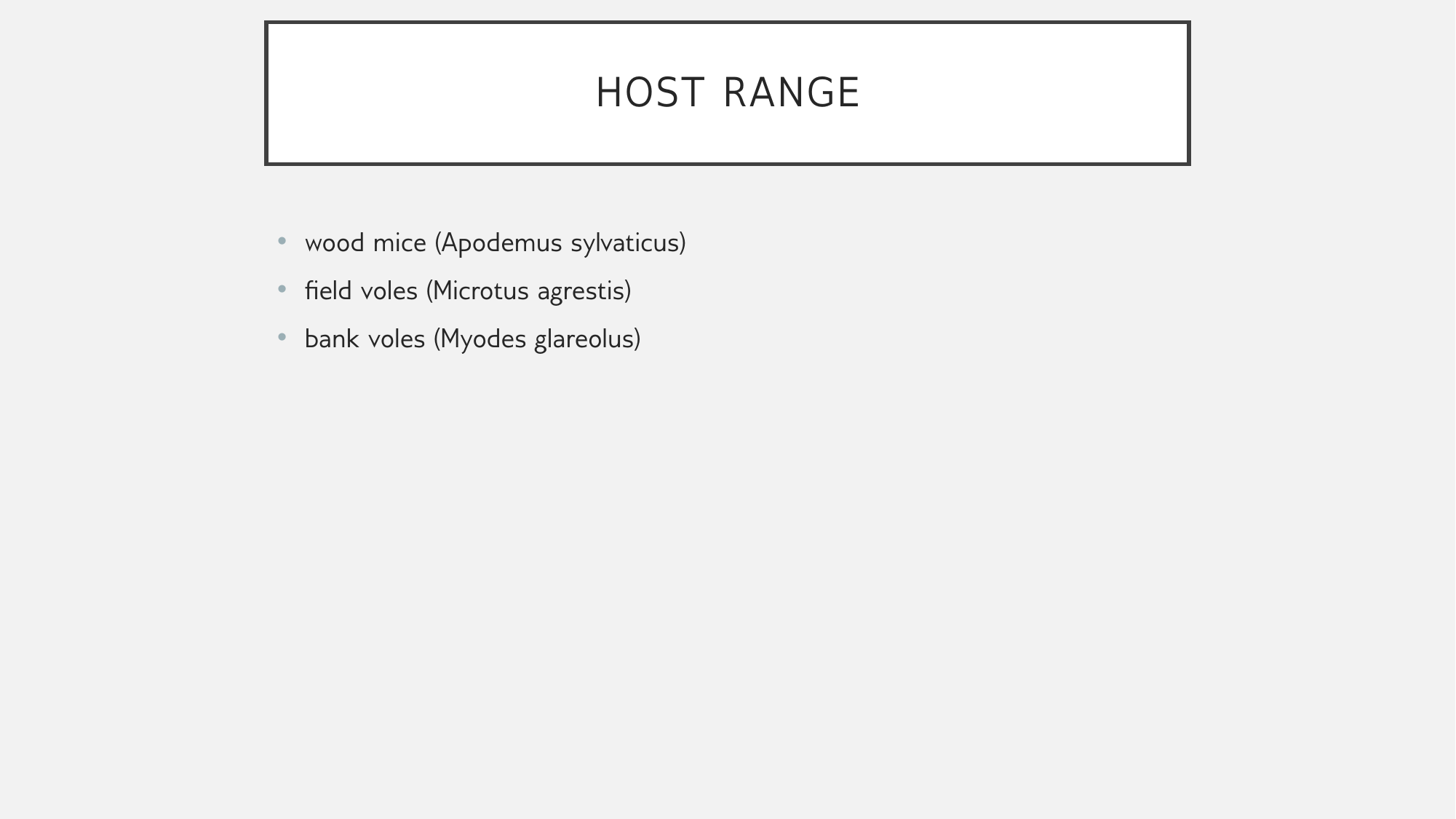

# Host Range
wood mice (Apodemus sylvaticus)
field voles (Microtus agrestis)
bank voles (Myodes glareolus)